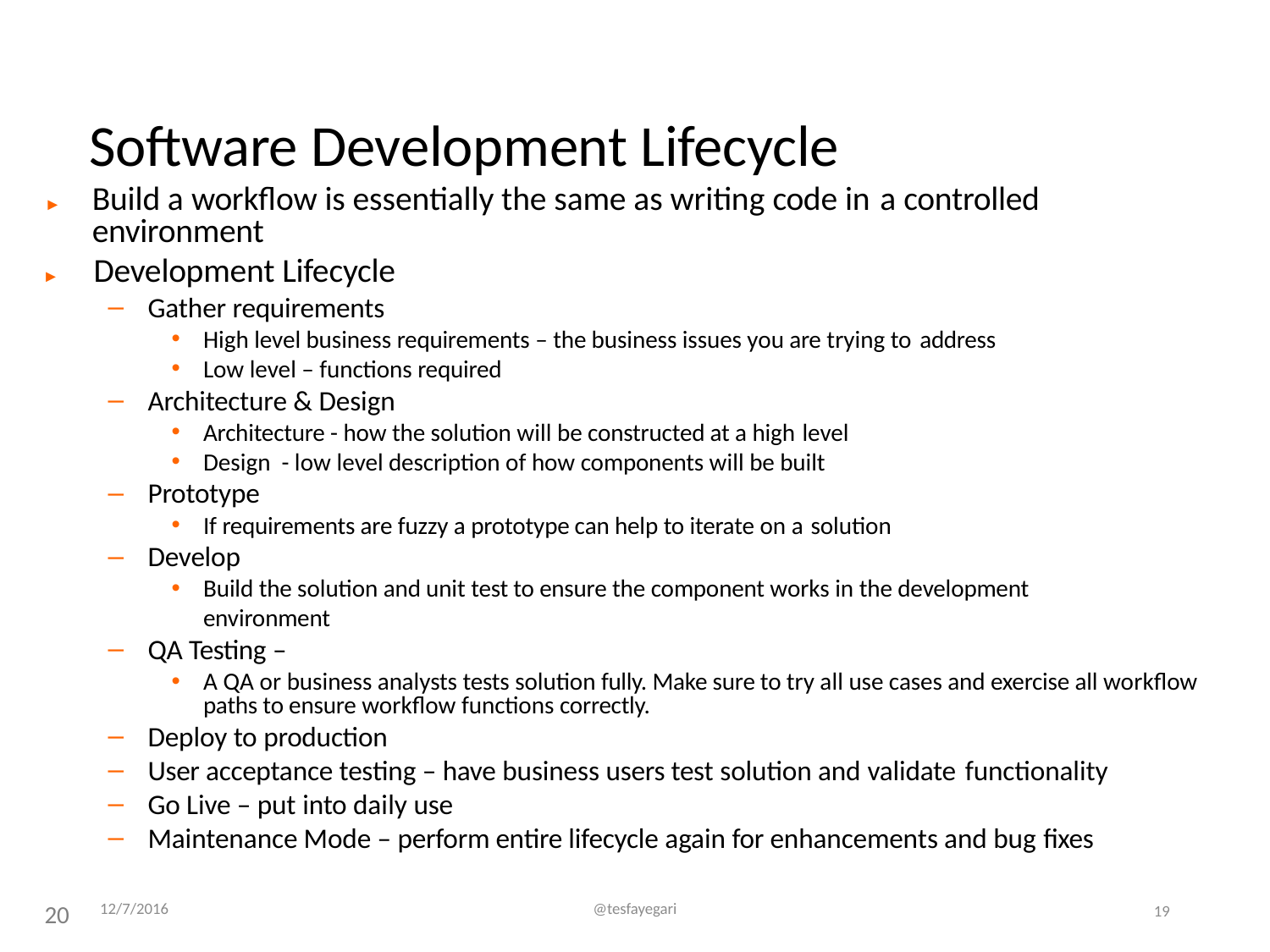

# Software Development Lifecycle
►	Build a workflow is essentially the same as writing code in a controlled  environment
►	Development Lifecycle
Gather requirements
High level business requirements – the business issues you are trying to address
Low level – functions required
Architecture & Design
Architecture - how the solution will be constructed at a high level
Design  - low level description of how components will be built
Prototype
If requirements are fuzzy a prototype can help to iterate on a solution
Develop
Build the solution and unit test to ensure the component works in the development environment
QA Testing –
A QA or business analysts tests solution fully. Make sure to try all use cases and exercise all workflow  paths to ensure workflow functions correctly.
Deploy to production
User acceptance testing – have business users test solution and validate functionality
Go Live – put into daily use
Maintenance Mode – perform entire lifecycle again for enhancements and bug fixes
12/7/2016
@tesfayegari
19
20